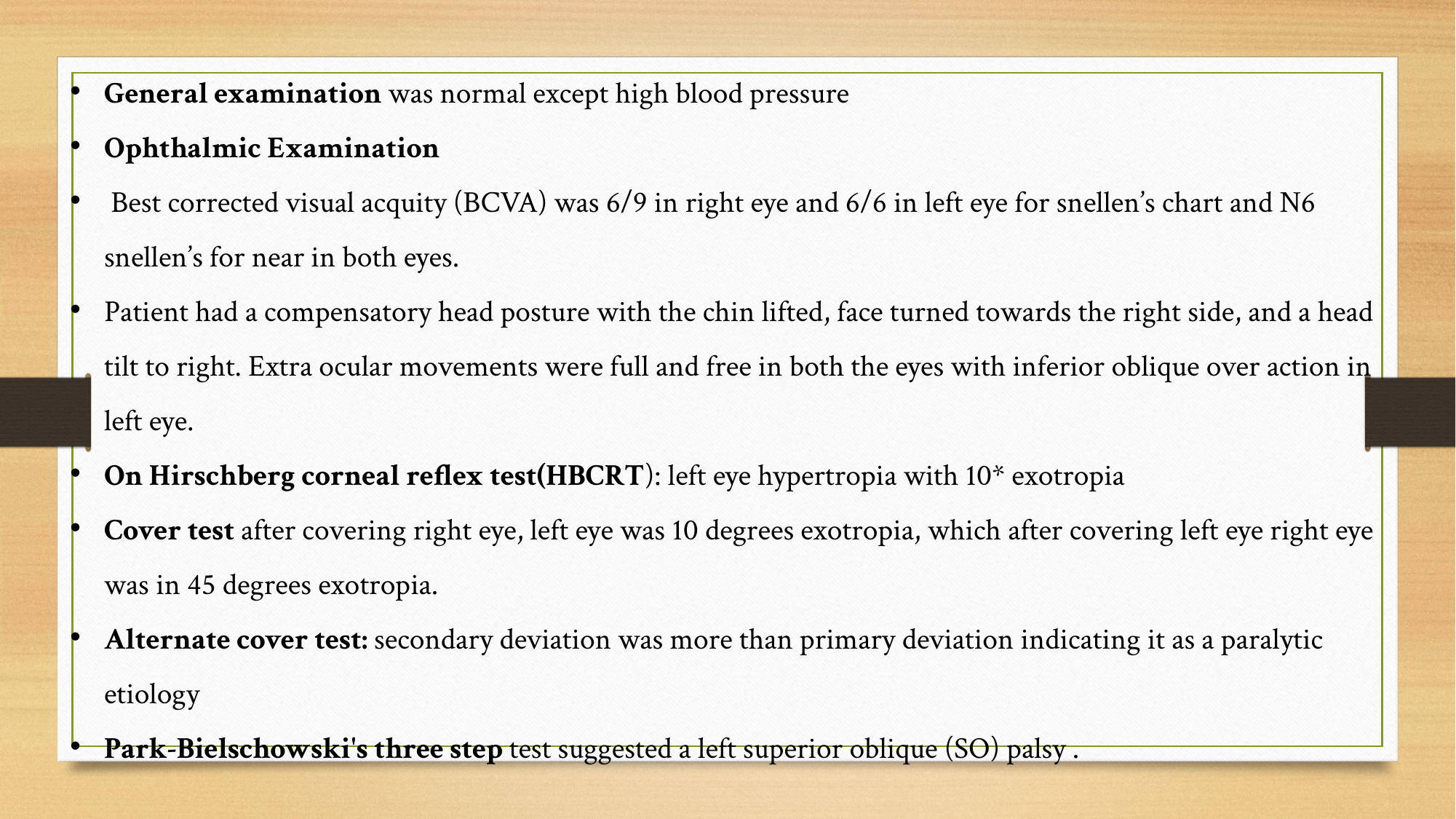

General examination was normal except high blood pressure
Ophthalmic Examination
 Best corrected visual acquity (BCVA) was 6/9 in right eye and 6/6 in left eye for snellen’s chart and N6 snellen’s for near in both eyes.
Patient had a compensatory head posture with the chin lifted, face turned towards the right side, and a head tilt to right. Extra ocular movements were full and free in both the eyes with inferior oblique over action in left eye.
On Hirschberg corneal reflex test(HBCRT): left eye hypertropia with 10* exotropia
Cover test after covering right eye, left eye was 10 degrees exotropia, which after covering left eye right eye was in 45 degrees exotropia.
Alternate cover test: secondary deviation was more than primary deviation indicating it as a paralytic etiology
Park-Bielschowski's three step test suggested a left superior oblique (SO) palsy .